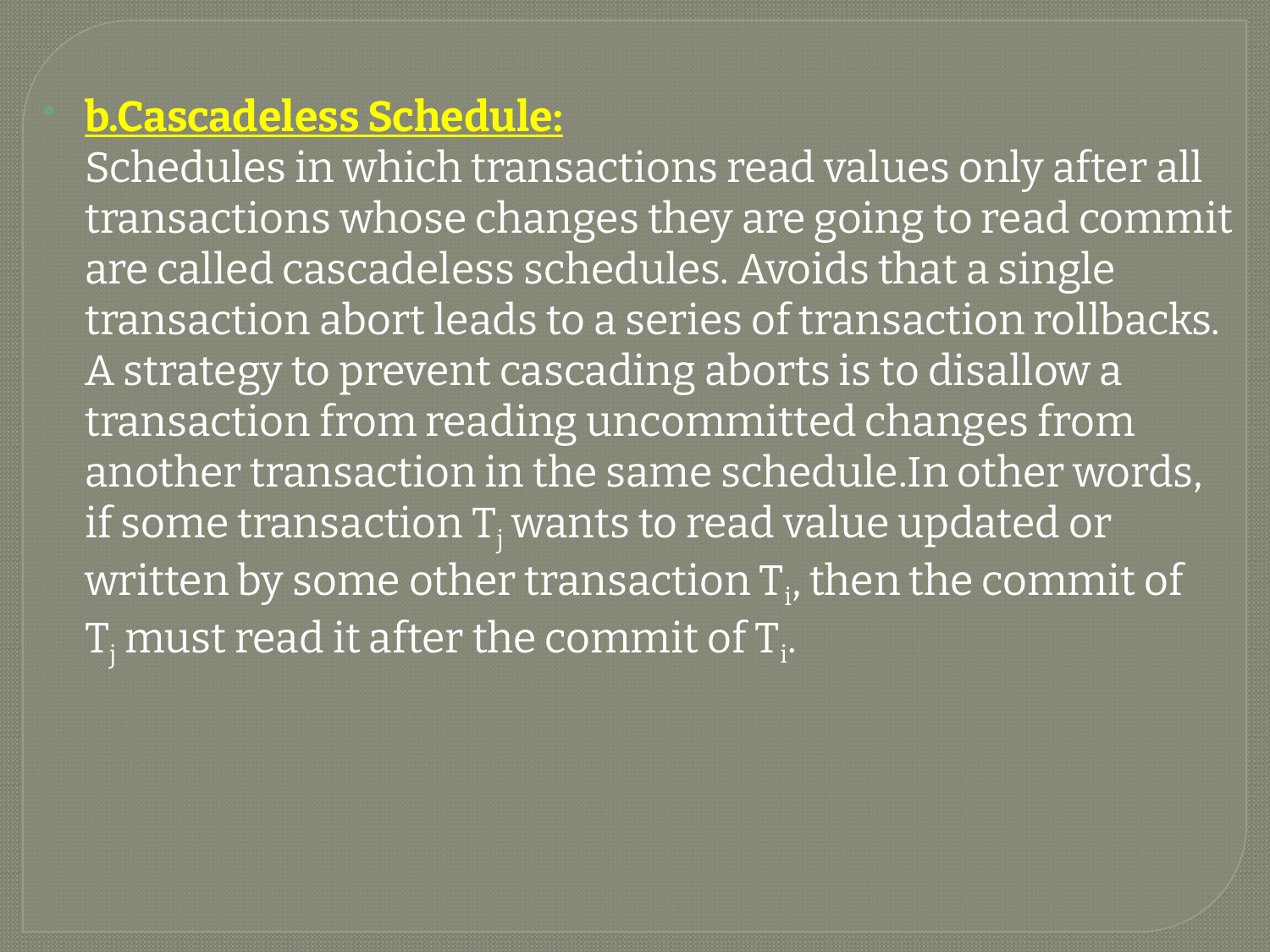

b.Cascadeless Schedule:
Schedules in which transactions read values only after all transactions whose changes they are going to read commit are called cascadeless schedules. Avoids that a single transaction abort leads to a series of transaction rollbacks. A strategy to prevent cascading aborts is to disallow a transaction from reading uncommitted changes from another transaction in the same schedule.In other words, if some transaction Tj wants to read value updated or written by some other transaction Ti, then the commit of Tj must read it after the commit of Ti.